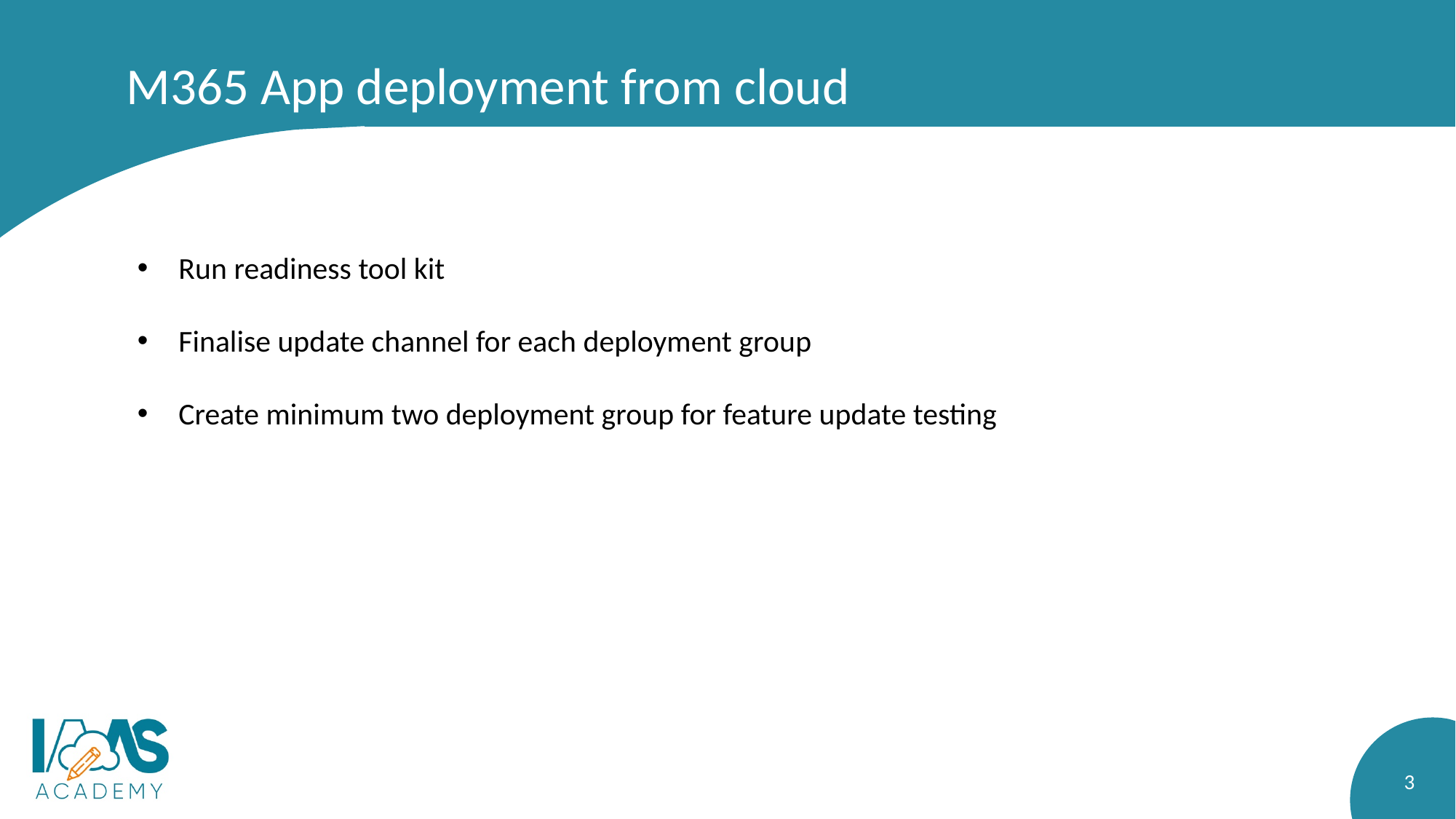

# M365 App deployment from cloud
Run readiness tool kit
Finalise update channel for each deployment group
Create minimum two deployment group for feature update testing

3